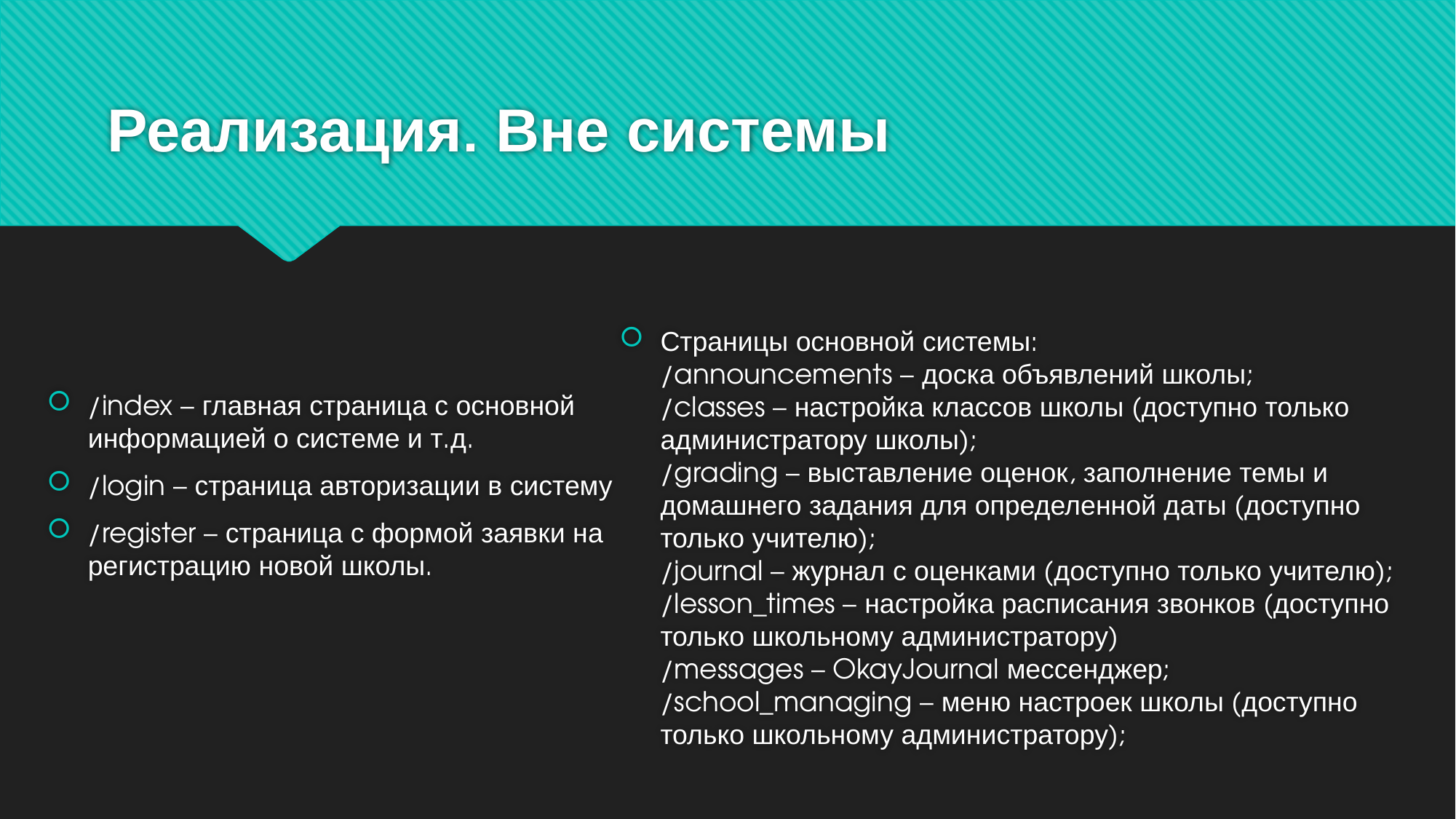

# Реализация. Вне системы

Страницы основной системы:
/announcements – доска объявлений школы;
/classes – настройка классов школы (доступно только администратору школы);
/grading – выставление оценок, заполнение темы и домашнего задания для определенной даты (доступно только учителю);
/journal – журнал с оценками (доступно только учителю);
/lesson_times – настройка расписания звонков (доступно только школьному администратору)
/messages – OkayJournal мессенджер;
/school_managing – меню настроек школы (доступно только школьному администратору);
/index – главная страница с основной информацией о системе и т.д.
/login – страница авторизации в систему
/register – страница с формой заявки на регистрацию новой школы.